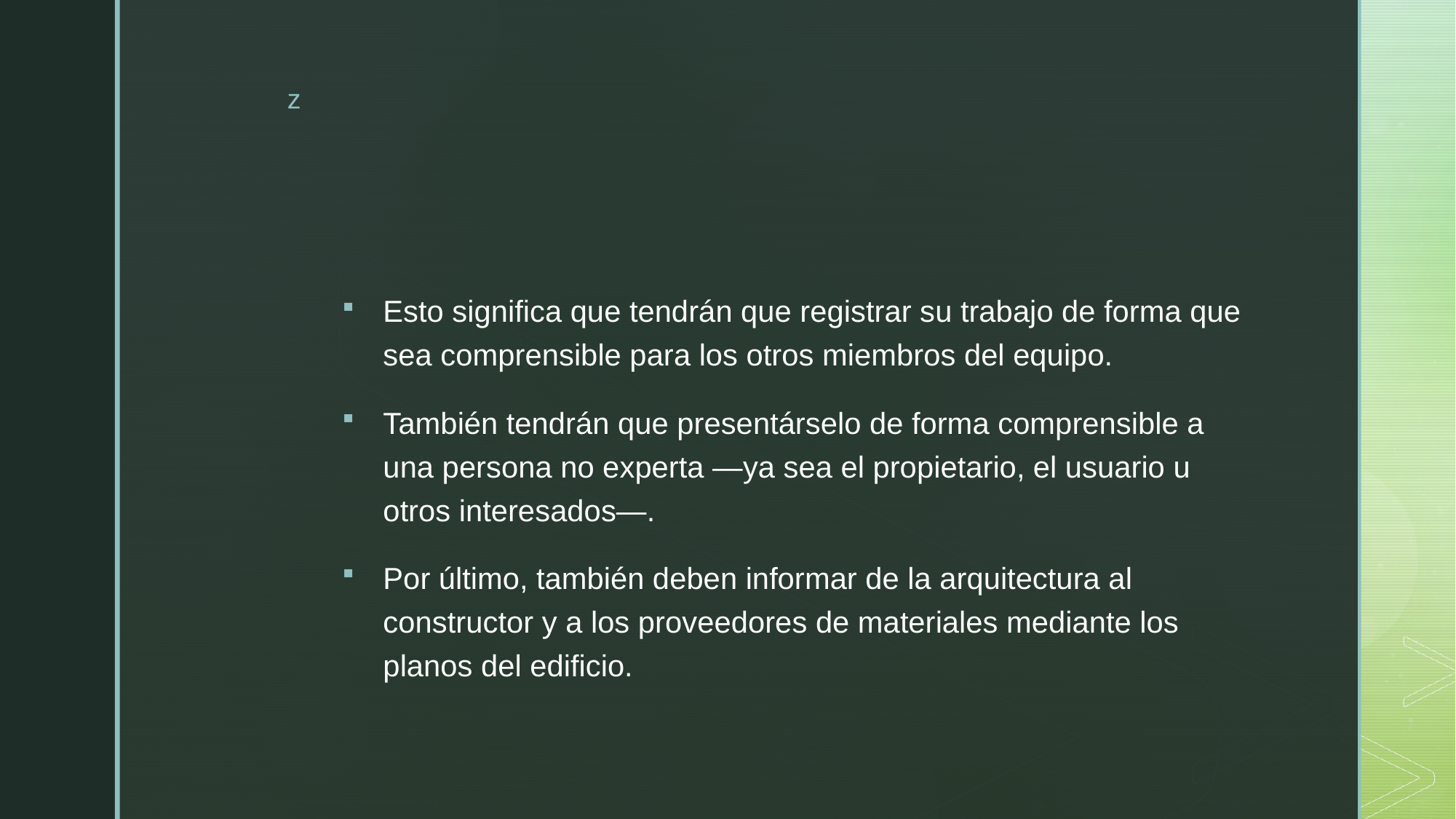

#
Esto significa que tendrán que registrar su trabajo de forma que sea comprensible para los otros miembros del equipo.
También tendrán que presentárselo de forma comprensible a una persona no experta —ya sea el propietario, el usuario u otros interesados—.
Por último, también deben informar de la arquitectura al constructor y a los proveedores de materiales mediante los planos del edificio.